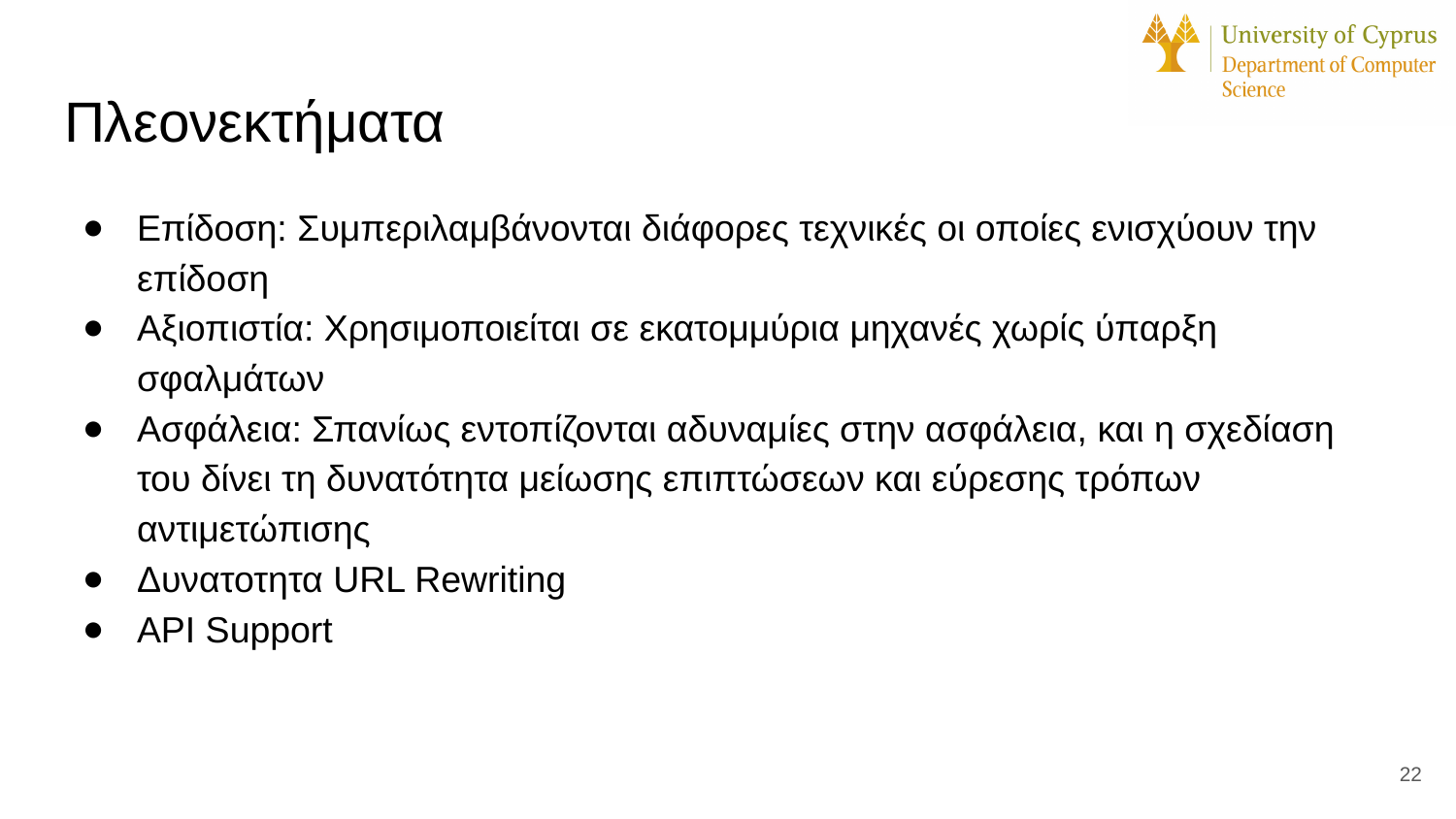

# Πλεονεκτήματα
Επίδοση: Συμπεριλαμβάνονται διάφορες τεχνικές οι οποίες ενισχύουν την επίδοση
Αξιοπιστία: Χρησιμοποιείται σε εκατομμύρια μηχανές χωρίς ύπαρξη σφαλμάτων
Ασφάλεια: Σπανίως εντοπίζονται αδυναμίες στην ασφάλεια, και η σχεδίαση του δίνει τη δυνατότητα μείωσης επιπτώσεων και εύρεσης τρόπων αντιμετώπισης
Δυνατοτητα URL Rewriting
API Support
22